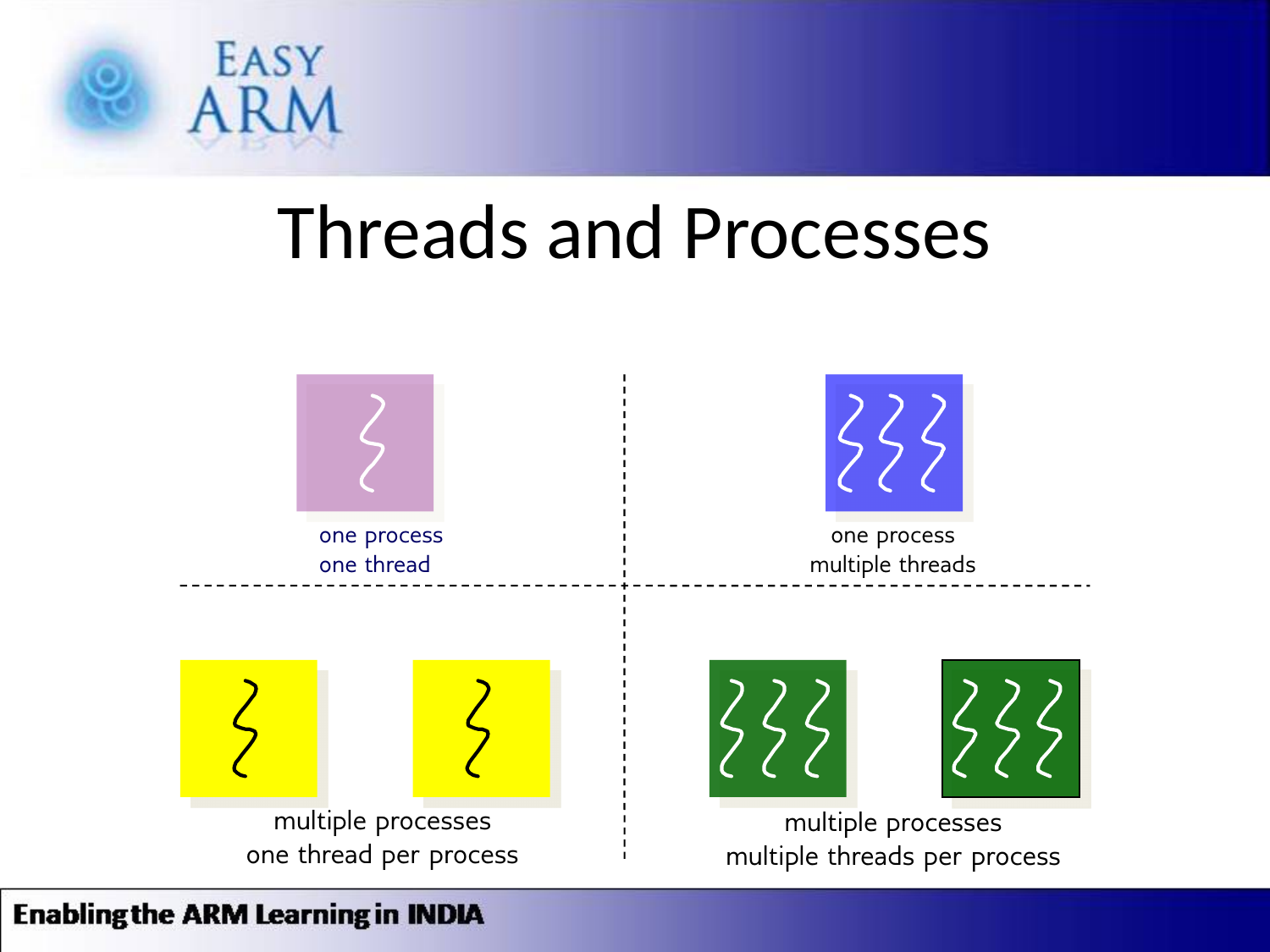

# Threads and Processes

one process
one thread
one process
multiple threads

multiple processes
one thread per process
multiple processes
multiple threads per process